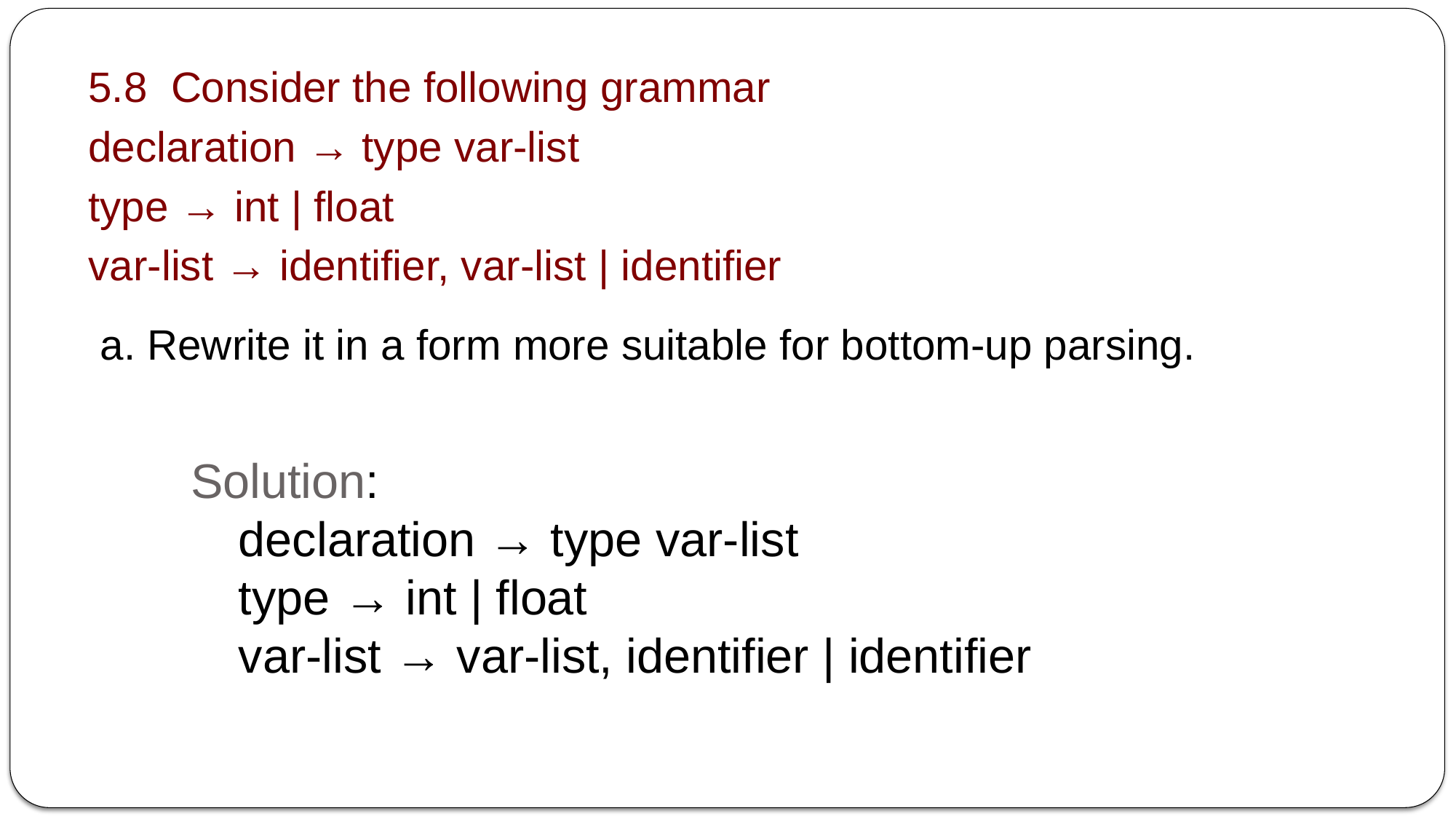

5.8  Consider the following grammar
declaration → type var-list
type → int | float
var-list → identifier, var-list | identifier

 a. Rewrite it in a form more suitable for bottom-up parsing.
Solution:
declaration → type var-list
type → int | float
var-list → var-list, identifier | identifier